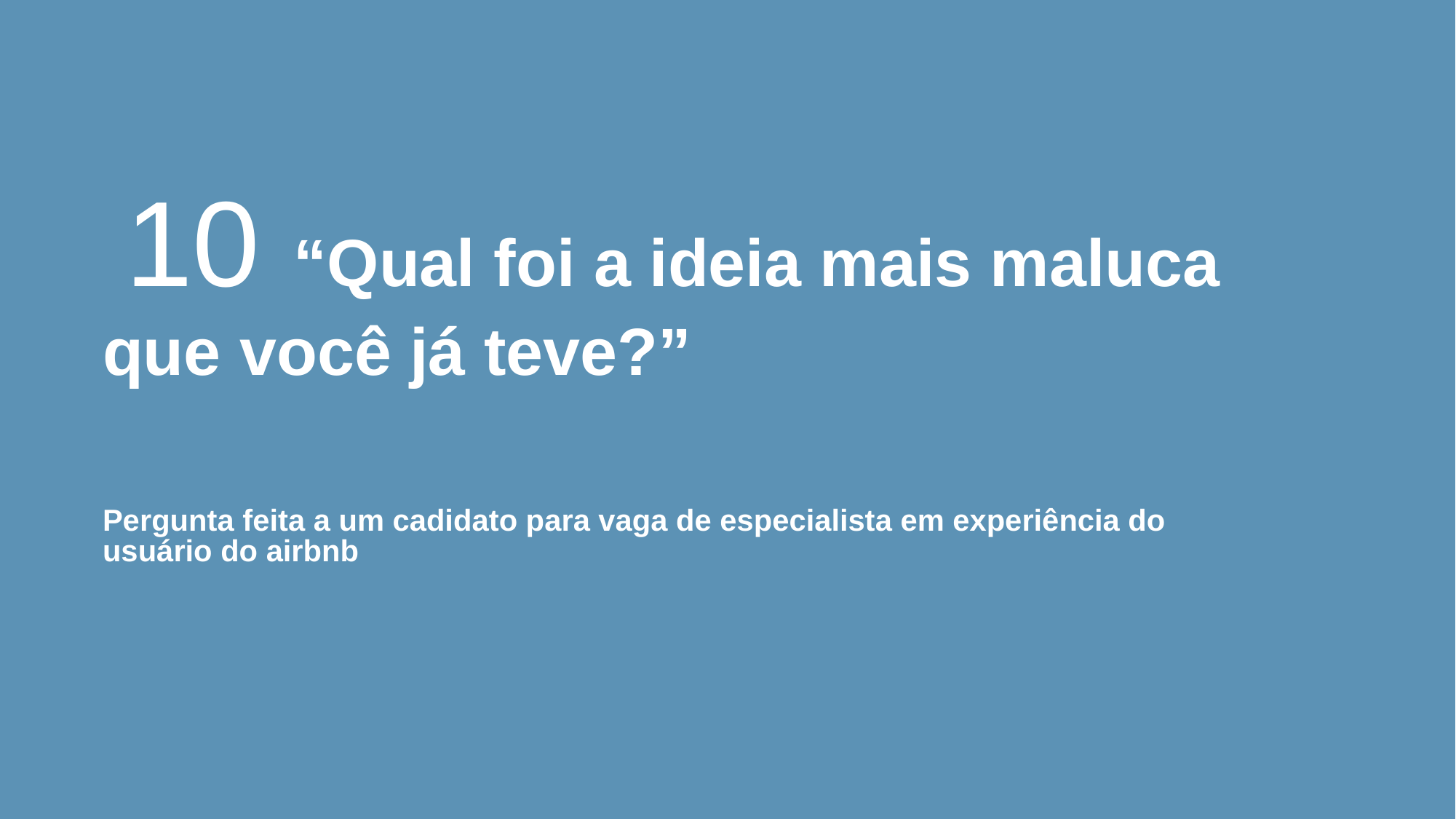

10 “Qual foi a ideia mais maluca que você já teve?”

Pergunta feita a um cadidato para vaga de especialista em experiência do usuário do airbnb